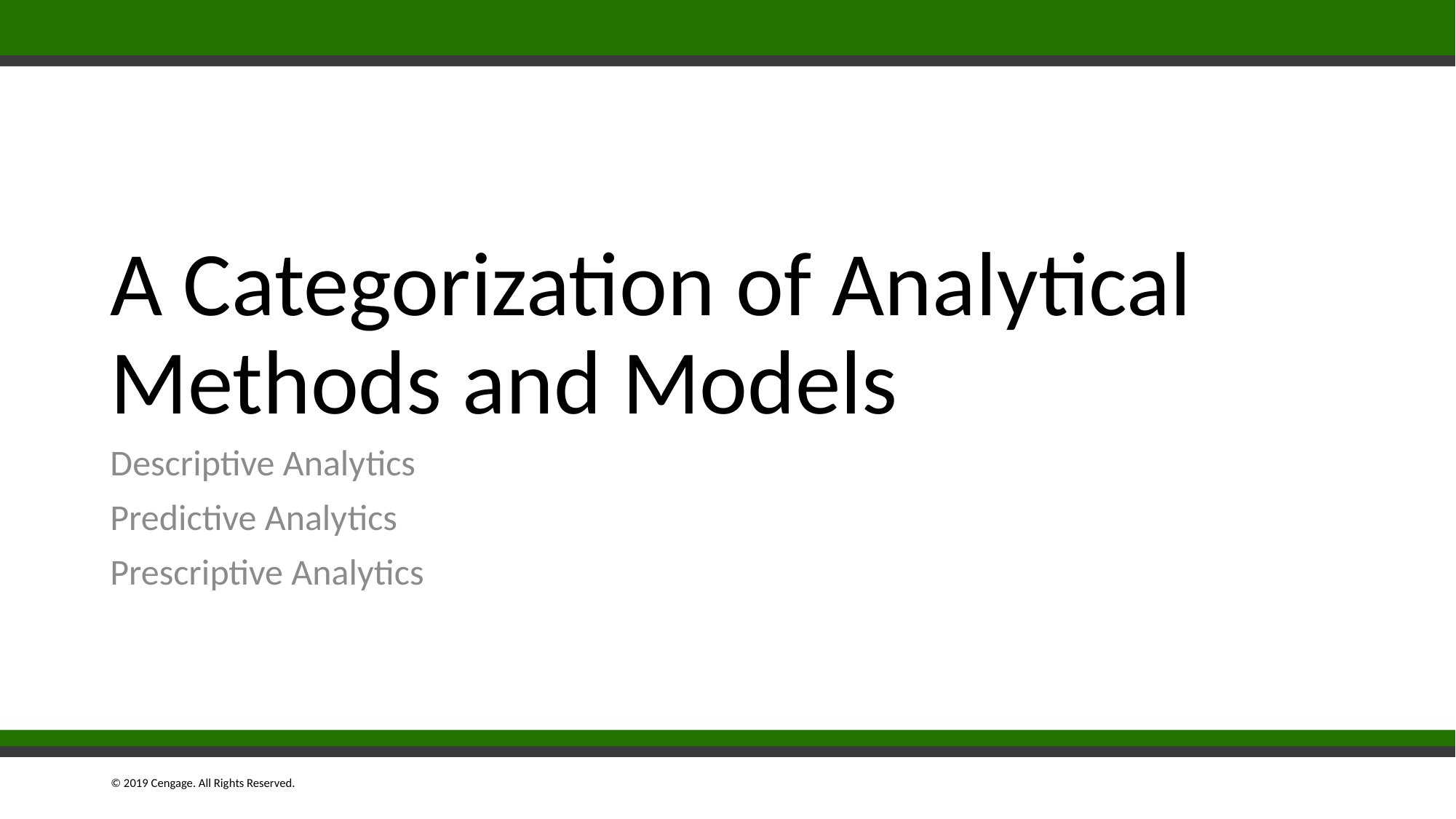

# A Categorization of Analytical Methods and Models
Descriptive Analytics
Predictive Analytics
Prescriptive Analytics